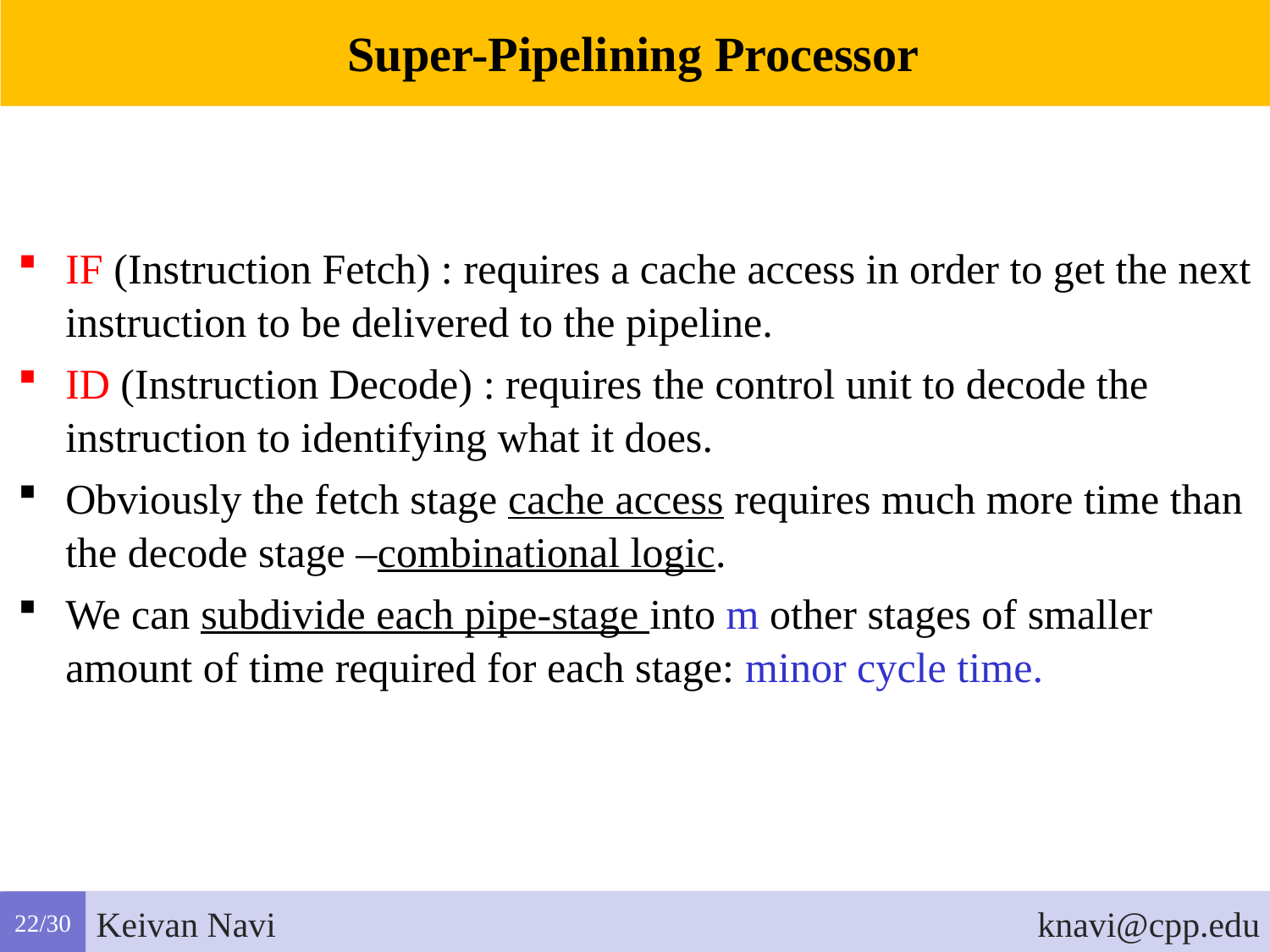

Super-Pipelining Processor
IF (Instruction Fetch) : requires a cache access in order to get the next instruction to be delivered to the pipeline.
ID (Instruction Decode) : requires the control unit to decode the instruction to identifying what it does.
Obviously the fetch stage cache access requires much more time than the decode stage –combinational logic.
We can subdivide each pipe-stage into m other stages of smaller amount of time required for each stage: minor cycle time.

22/30
Keivan Navi
knavi@cpp.edu